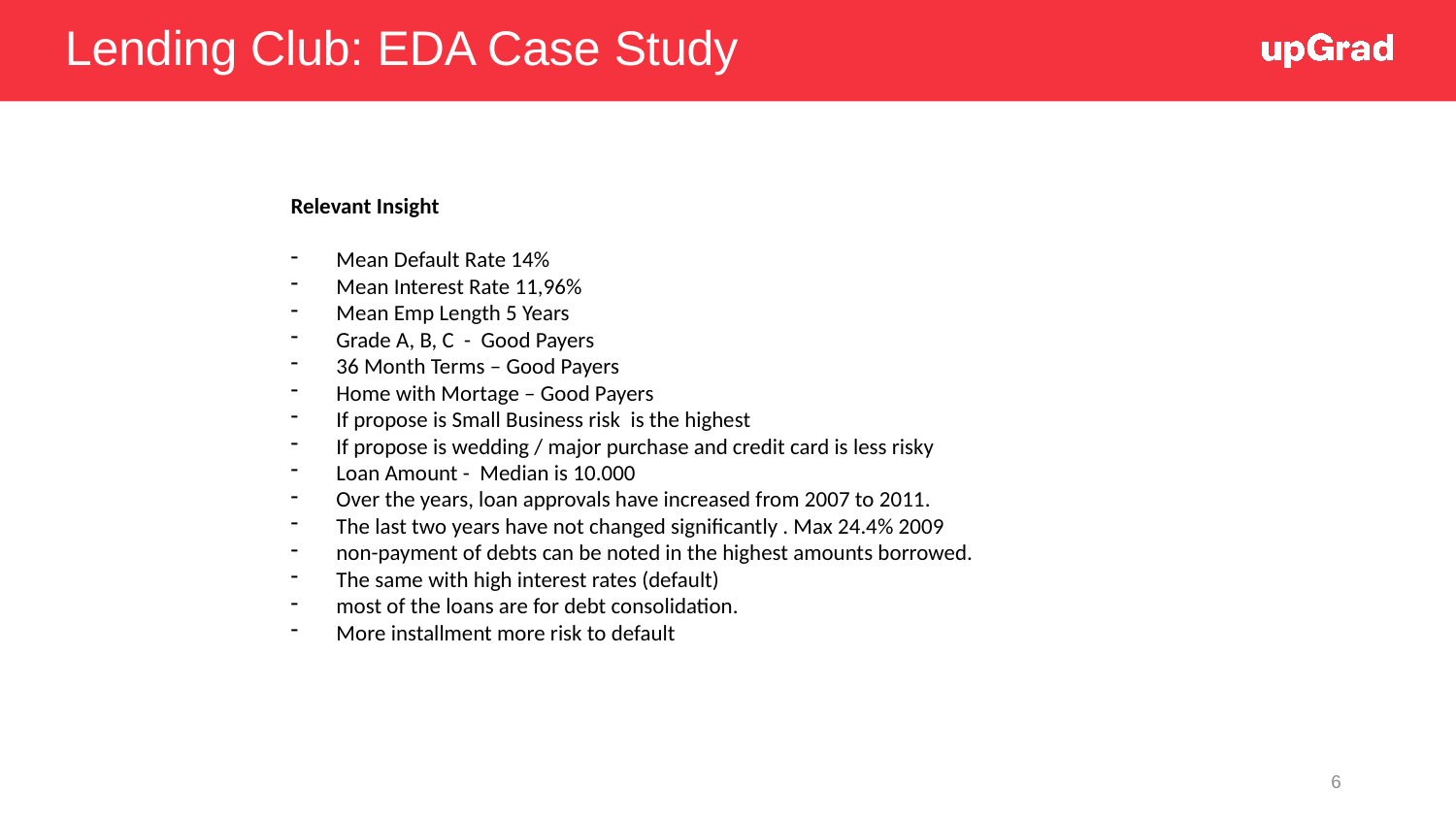

# Lending Club: EDA Case Study
Relevant Insight

Mean Default Rate 14%
Mean Interest Rate 11,96%
Mean Emp Length 5 Years
Grade A, B, C  -  Good Payers
36 Month Terms – Good Payers
Home with Mortage – Good Payers
If propose is Small Business risk  is the highest
If propose is wedding / major purchase and credit card is less risky
Loan Amount -  Median is 10.000
Over the years, loan approvals have increased from 2007 to 2011.
The last two years have not changed significantly . Max 24.4% 2009
non-payment of debts can be noted in the highest amounts borrowed.
The same with high interest rates (default)
most of the loans are for debt consolidation.
More installment more risk to default

6